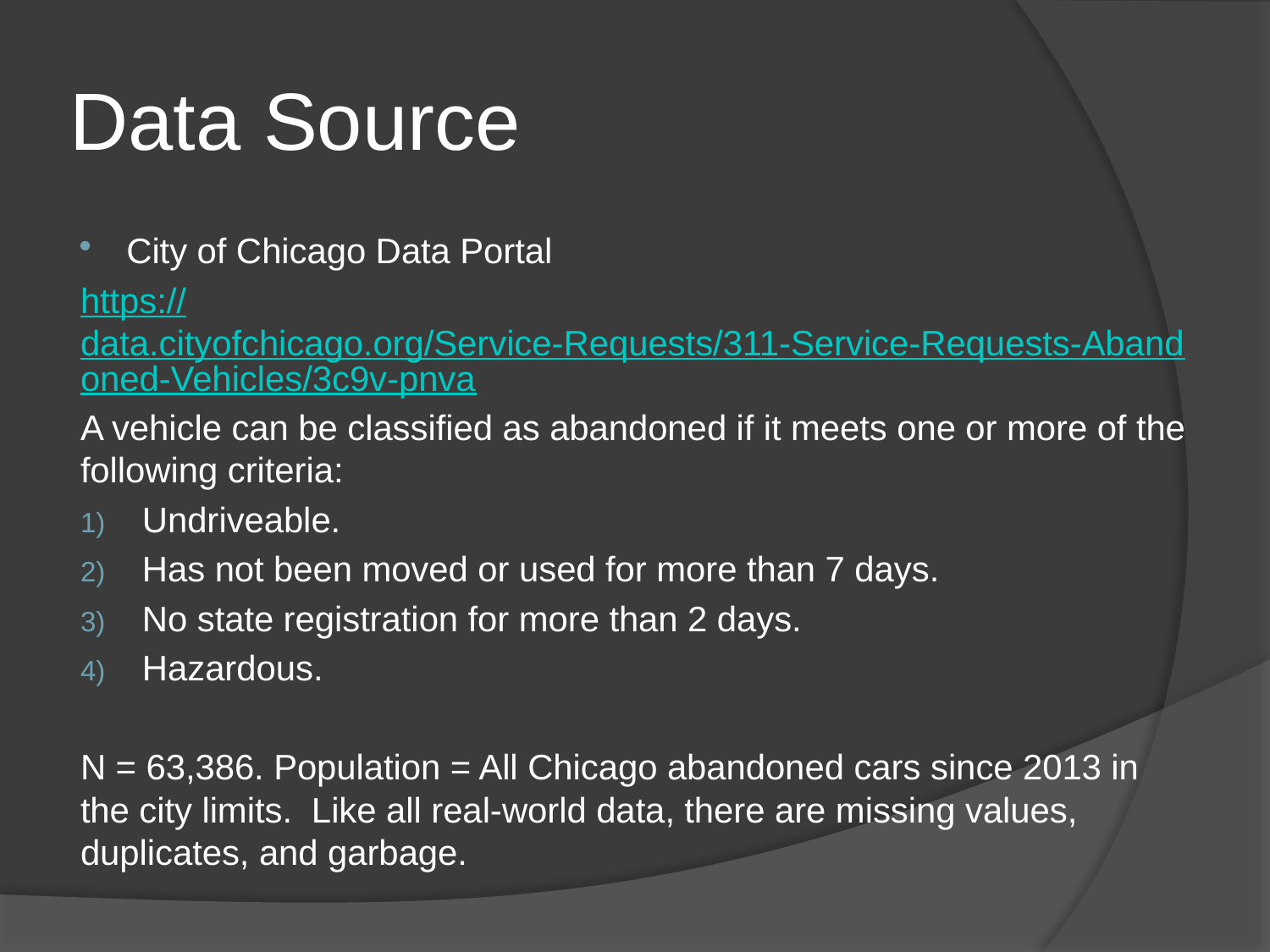

# Data Source
City of Chicago Data Portal
https://data.cityofchicago.org/Service-Requests/311-Service-Requests-Abandoned-Vehicles/3c9v-pnva
A vehicle can be classified as abandoned if it meets one or more of the following criteria:
Undriveable.
Has not been moved or used for more than 7 days.
No state registration for more than 2 days.
Hazardous.

N = 63,386. Population = All Chicago abandoned cars since 2013 in the city limits.  Like all real-world data, there are missing values, duplicates, and garbage.